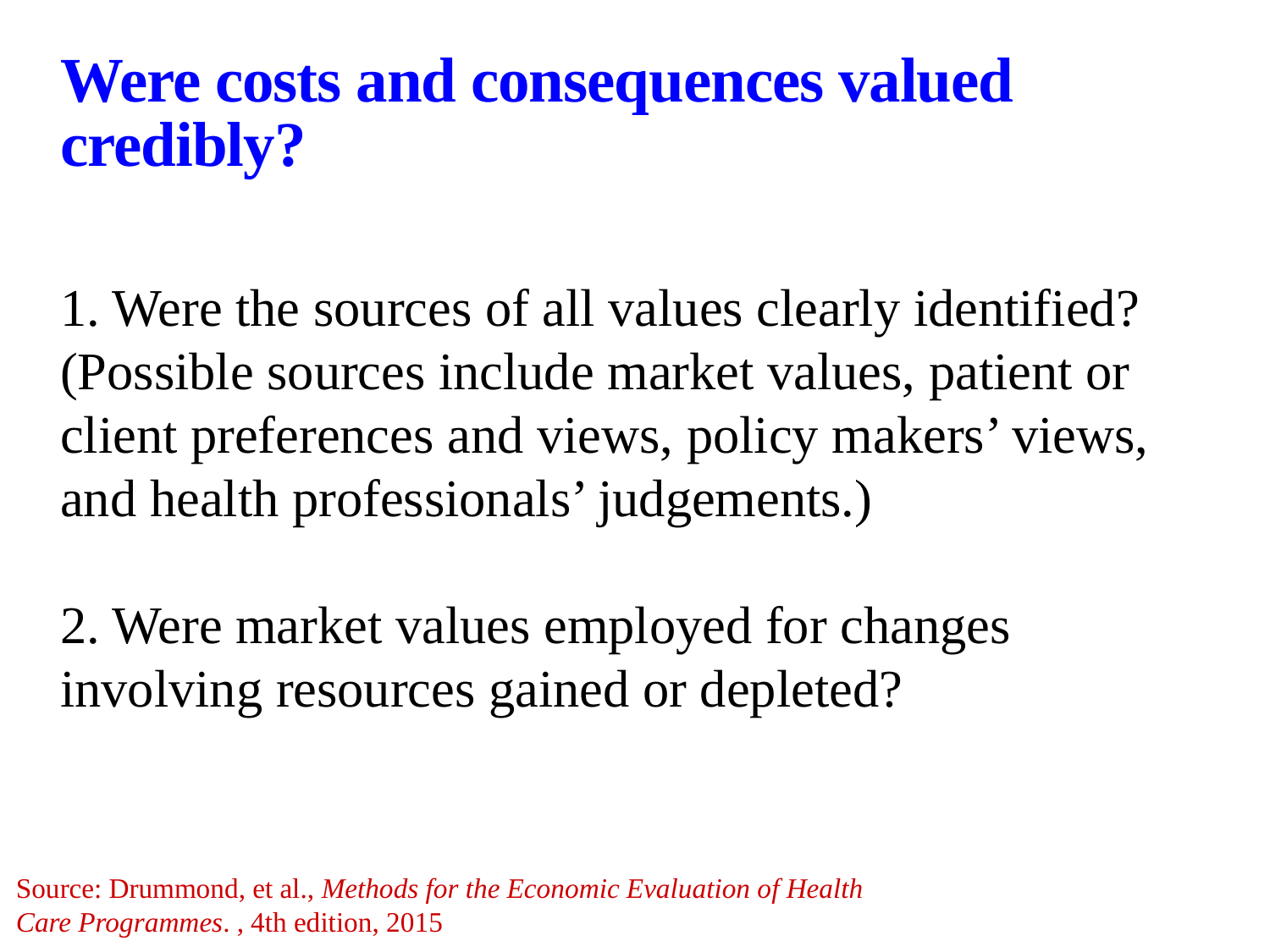

# Were costs and consequences valued credibly?
1. Were the sources of all values clearly identified? (Possible sources include market values, patient or client preferences and views, policy makers’ views, and health professionals’ judgements.)

2. Were market values employed for changes involving resources gained or depleted?

Source: Drummond, et al., Methods for the Economic Evaluation of Health Care Programmes. , 4th edition, 2015